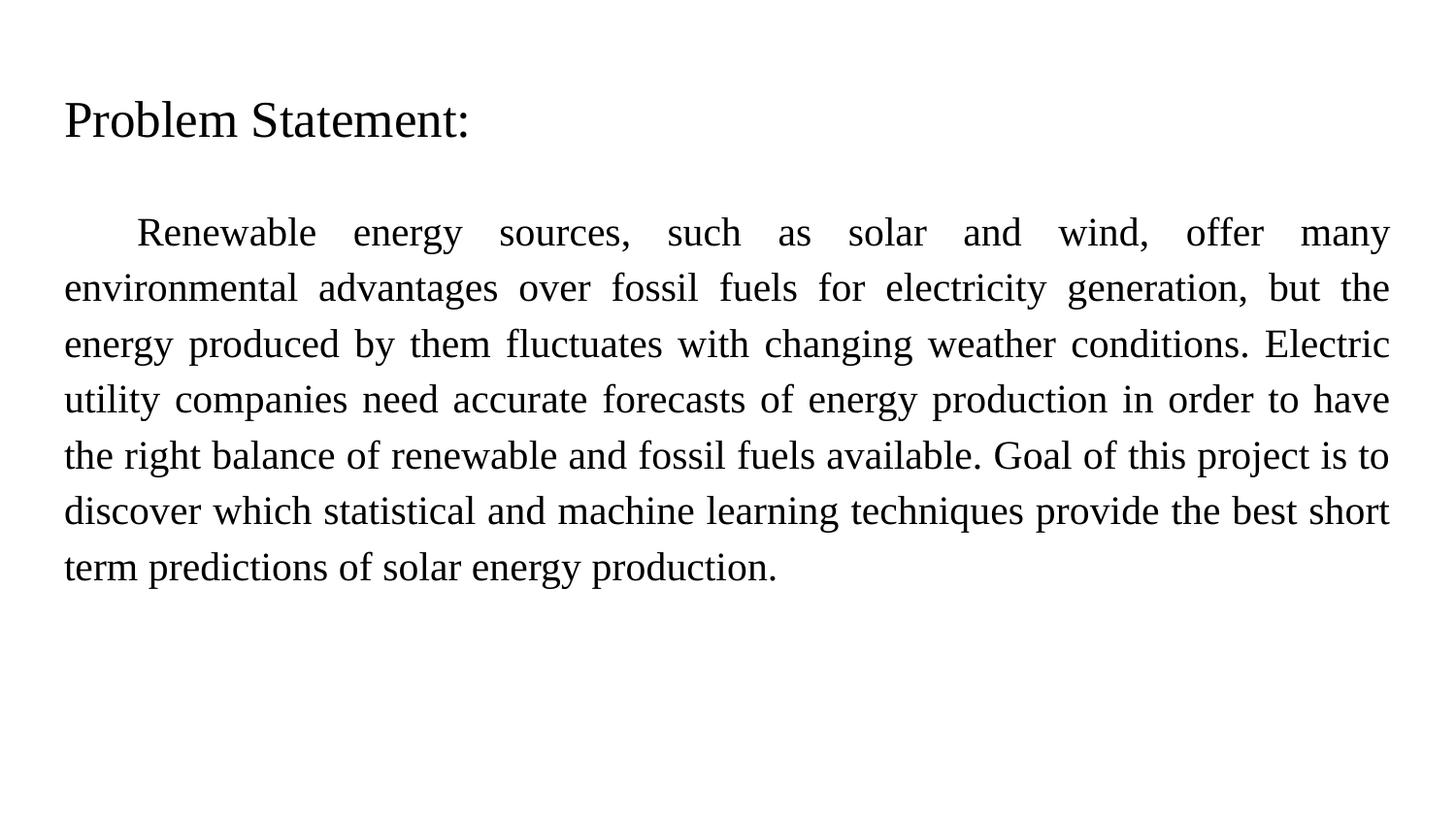

# Problem Statement:
Renewable energy sources, such as solar and wind, offer many environmental advantages over fossil fuels for electricity generation, but the energy produced by them fluctuates with changing weather conditions. Electric utility companies need accurate forecasts of energy production in order to have the right balance of renewable and fossil fuels available. Goal of this project is to discover which statistical and machine learning techniques provide the best short term predictions of solar energy production.